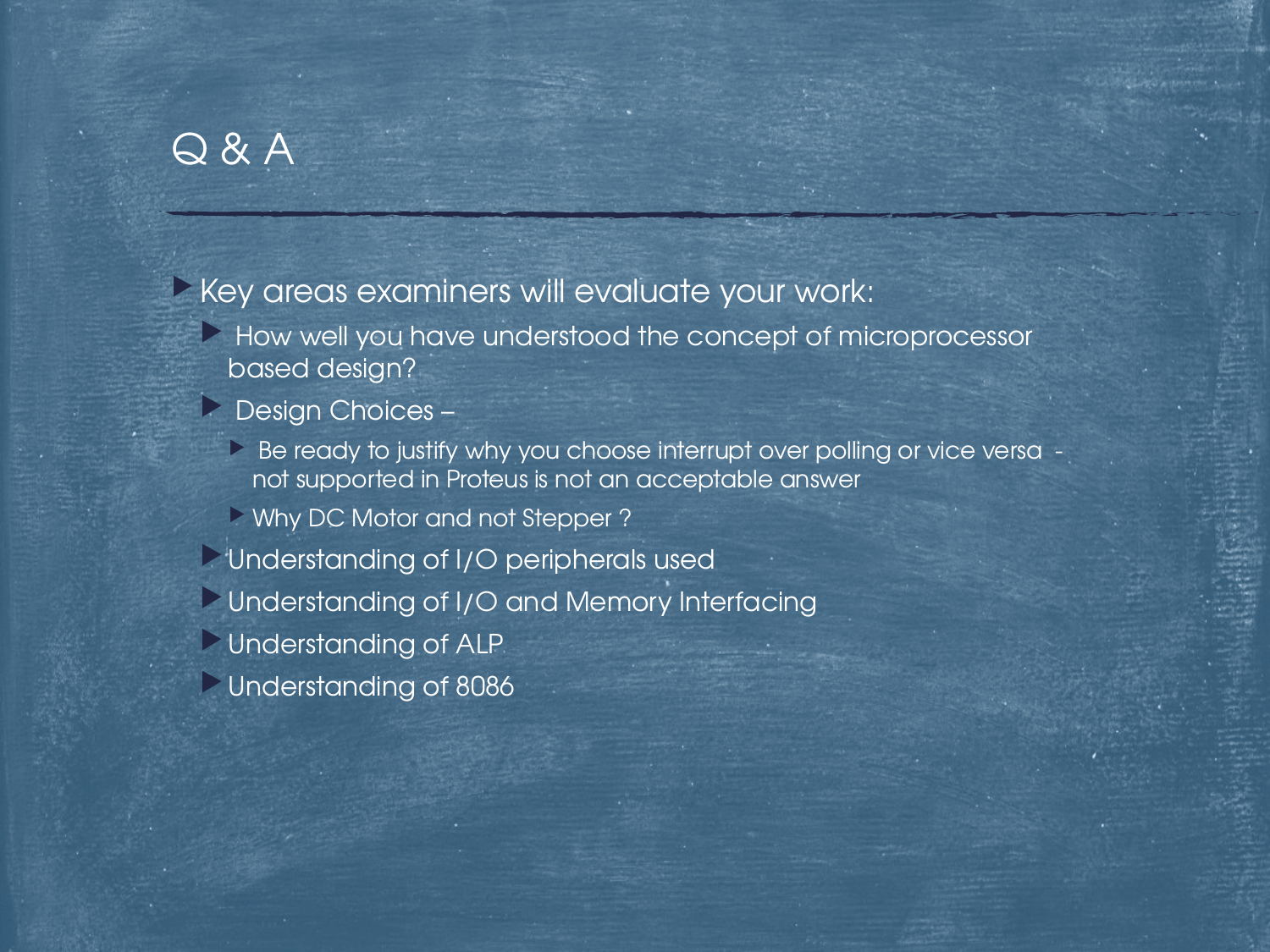

# Q & A
Key areas examiners will evaluate your work:
 How well you have understood the concept of microprocessor based design?
 Design Choices –
 Be ready to justify why you choose interrupt over polling or vice versa  - not supported in Proteus is not an acceptable answer
Why DC Motor and not Stepper ?
Understanding of I/O peripherals used
Understanding of I/O and Memory Interfacing
Understanding of ALP
Understanding of 8086